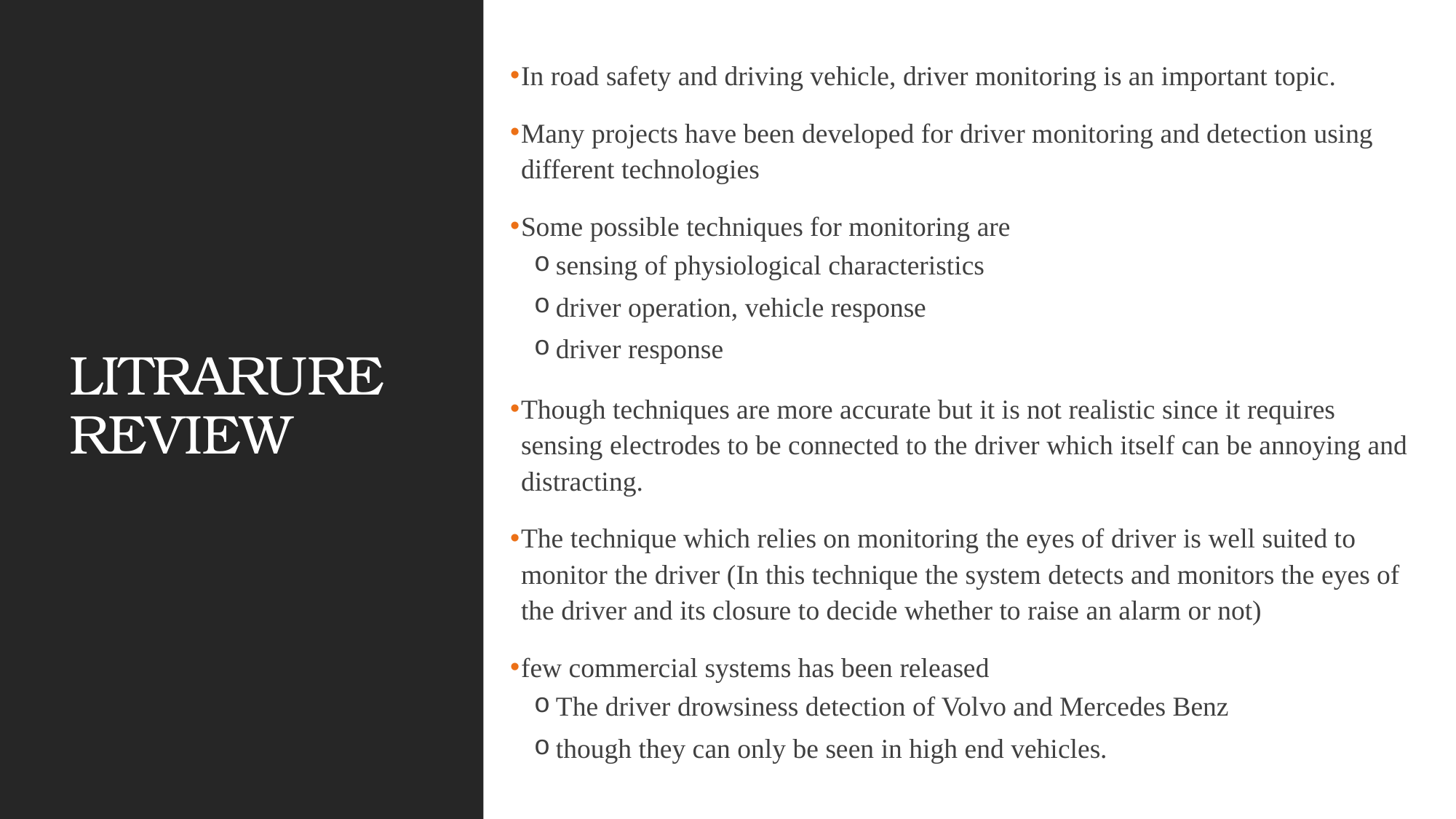

In road safety and driving vehicle, driver monitoring is an important topic.
Many projects have been developed for driver monitoring and detection using different technologies
Some possible techniques for monitoring are
sensing of physiological characteristics
driver operation, vehicle response
driver response
Though techniques are more accurate but it is not realistic since it requires sensing electrodes to be connected to the driver which itself can be annoying and distracting.
The technique which relies on monitoring the eyes of driver is well suited to monitor the driver (In this technique the system detects and monitors the eyes of the driver and its closure to decide whether to raise an alarm or not)
few commercial systems has been released
The driver drowsiness detection of Volvo and Mercedes Benz
though they can only be seen in high end vehicles.

# LITRARURE REVIEW